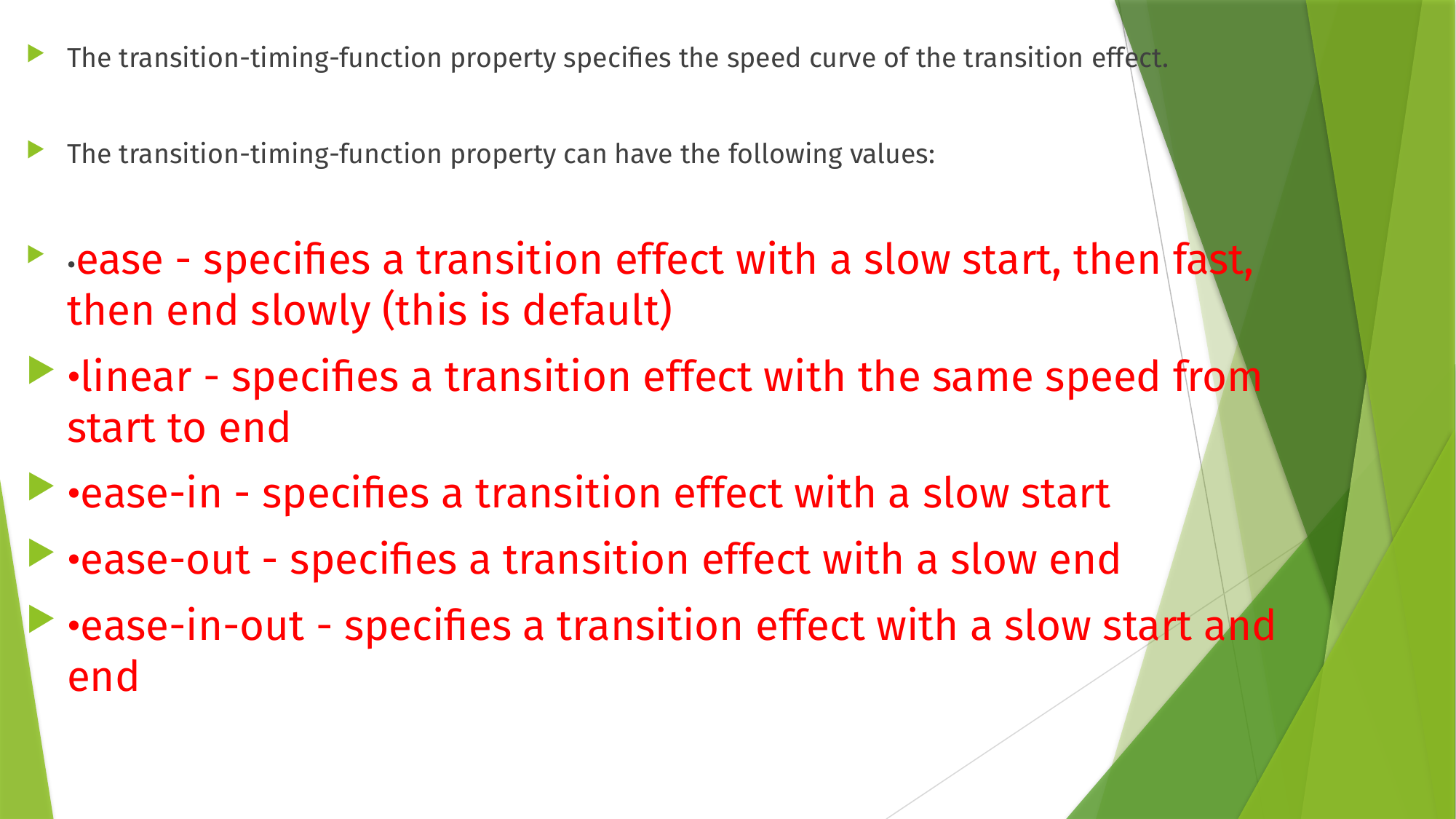

The transition-timing-function property specifies the speed curve of the transition effect.

The transition-timing-function property can have the following values:

•ease - specifies a transition effect with a slow start, then fast, then end slowly (this is default)
•linear - specifies a transition effect with the same speed from start to end
•ease-in - specifies a transition effect with a slow start
•ease-out - specifies a transition effect with a slow end
•ease-in-out - specifies a transition effect with a slow start and end